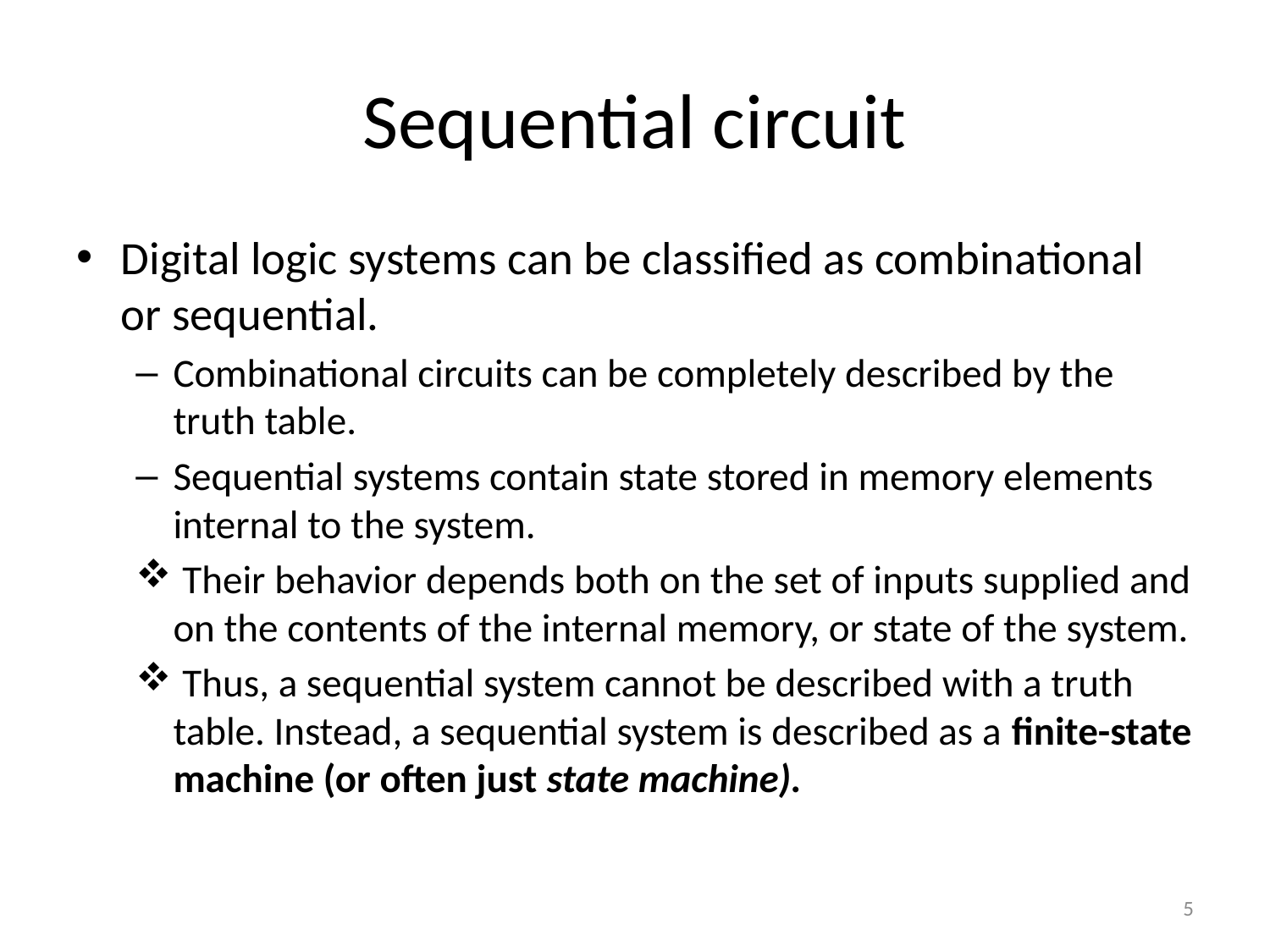

# Sequential circuit
Digital logic systems can be classified as combinational or sequential.
Combinational circuits can be completely described by the truth table.
Sequential systems contain state stored in memory elements internal to the system.
 Their behavior depends both on the set of inputs supplied and on the contents of the internal memory, or state of the system.
 Thus, a sequential system cannot be described with a truth table. Instead, a sequential system is described as a finite-state machine (or often just state machine).
5